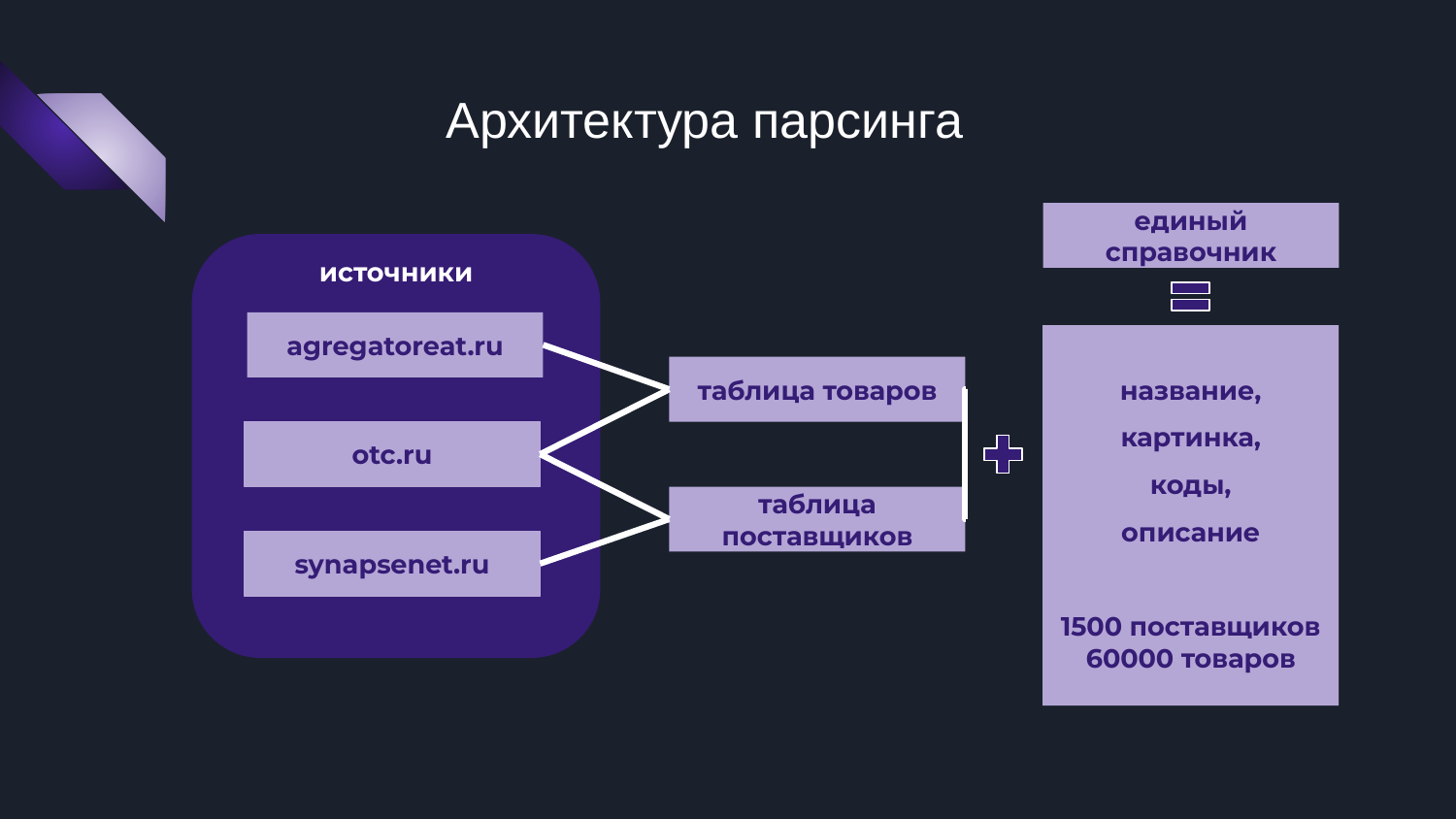

# Архитектура парсинга
единый справочник
источники

agregatoreat.ru
название,
картинка,
коды,
описание

1500 поставщиков
60000 товаров
таблица товаров
otc.ru

таблица поставщиков
synapsenet.ru